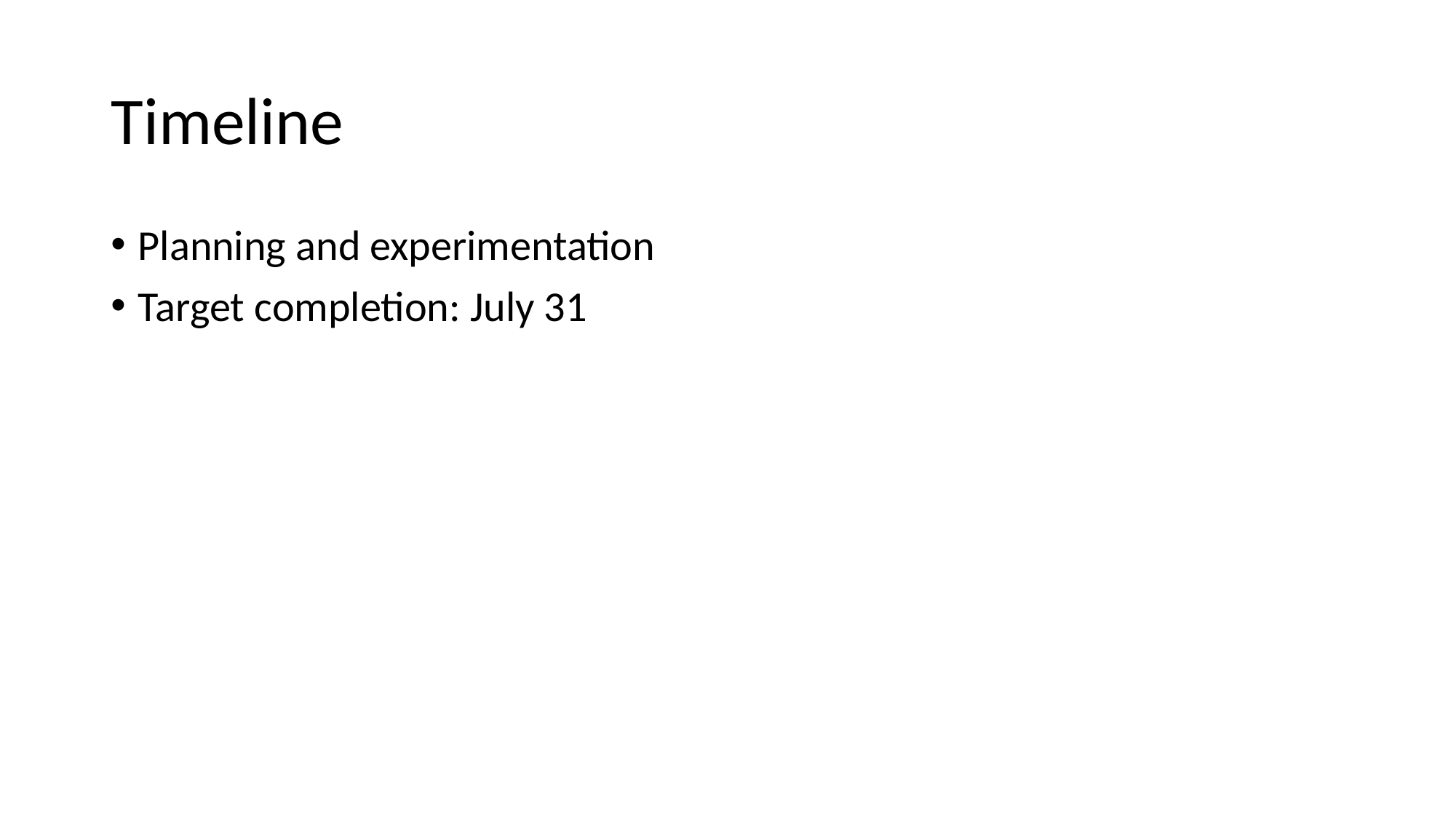

# Timeline
Planning and experimentation
Target completion: July 31